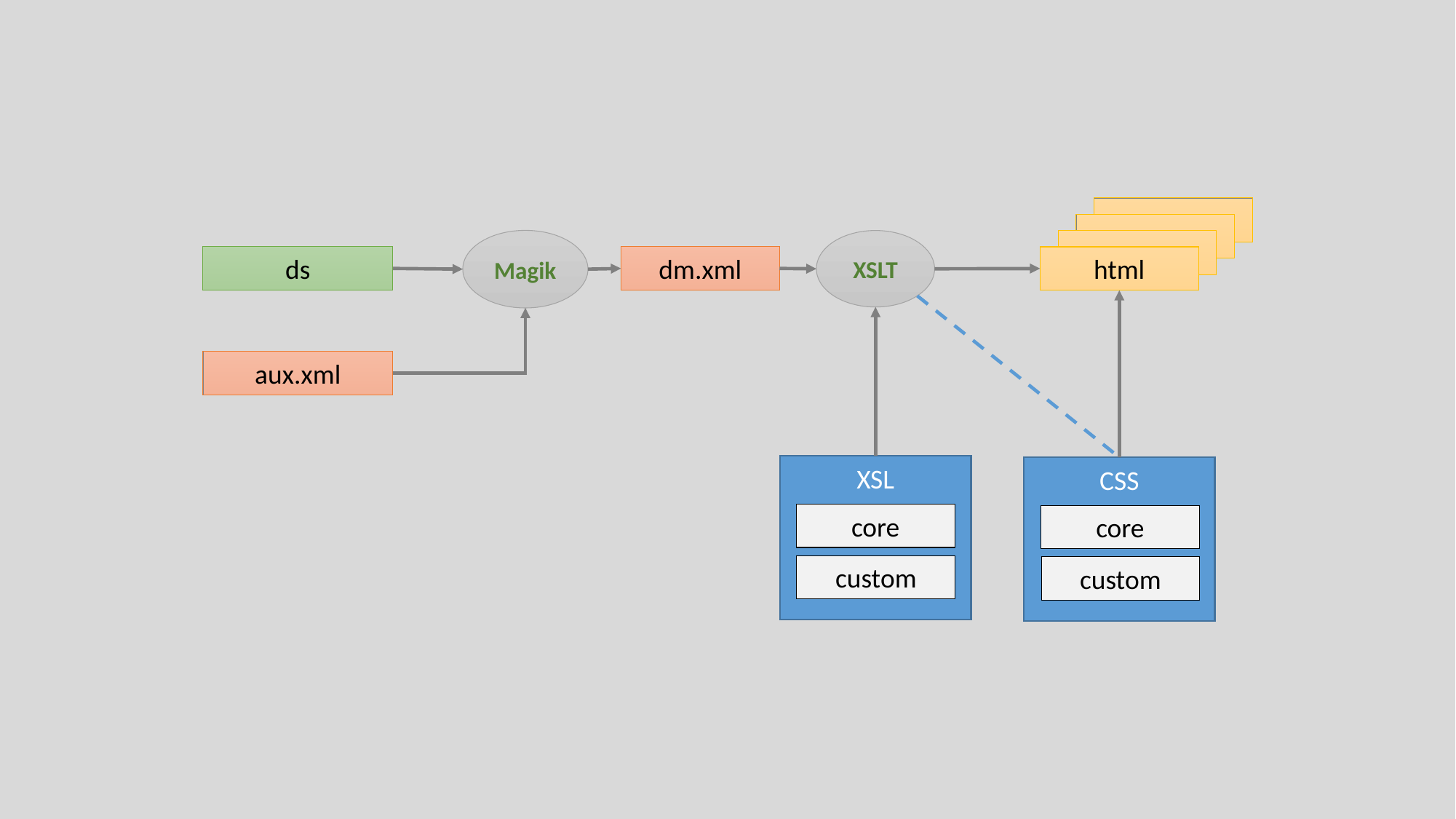

Magik
XSLT

ds
dm.xml
html
aux.xml
XSL
CSS
core
core
custom
custom